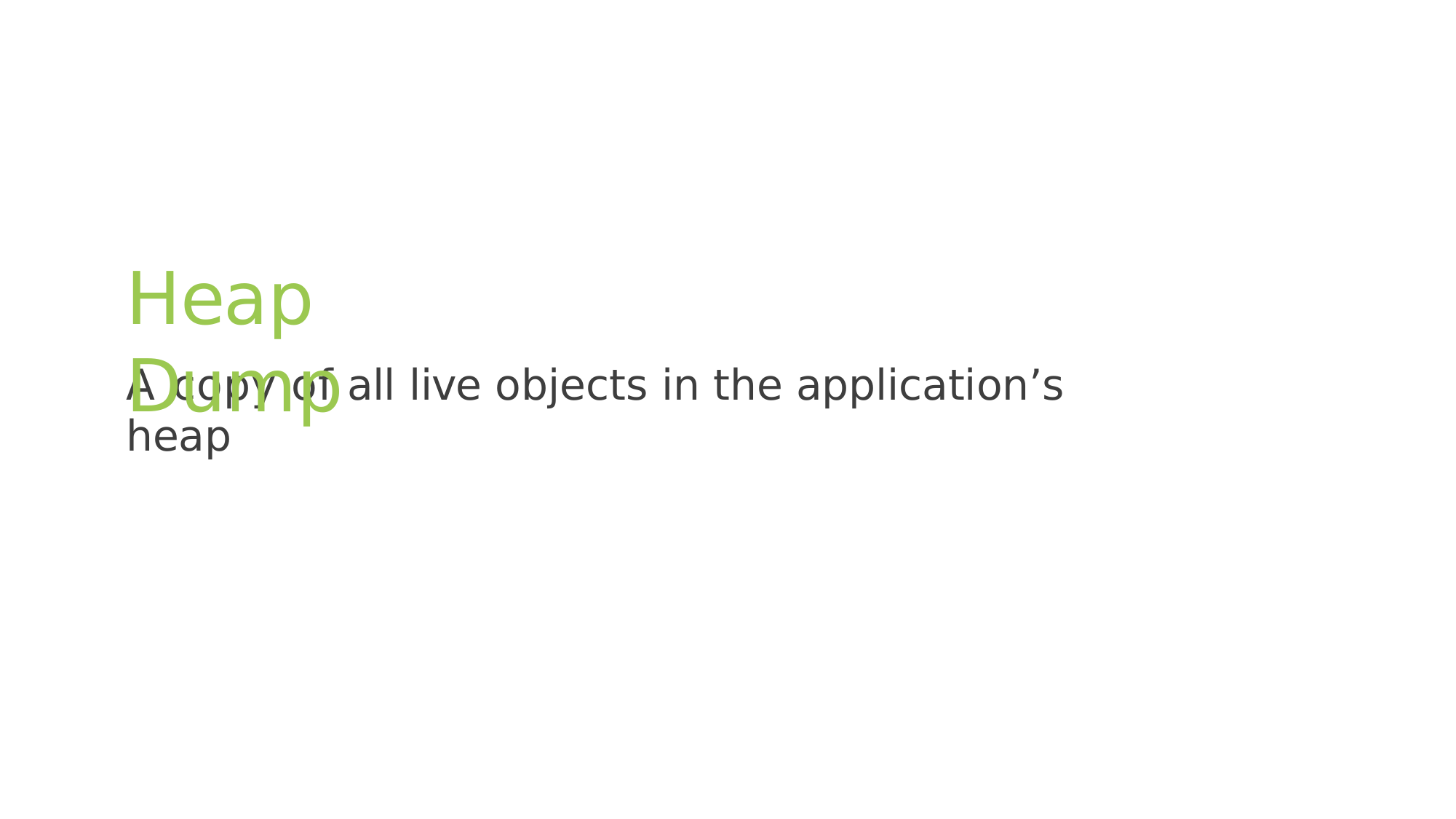

Heap Dump
A copy of all live objects in the application’s heap